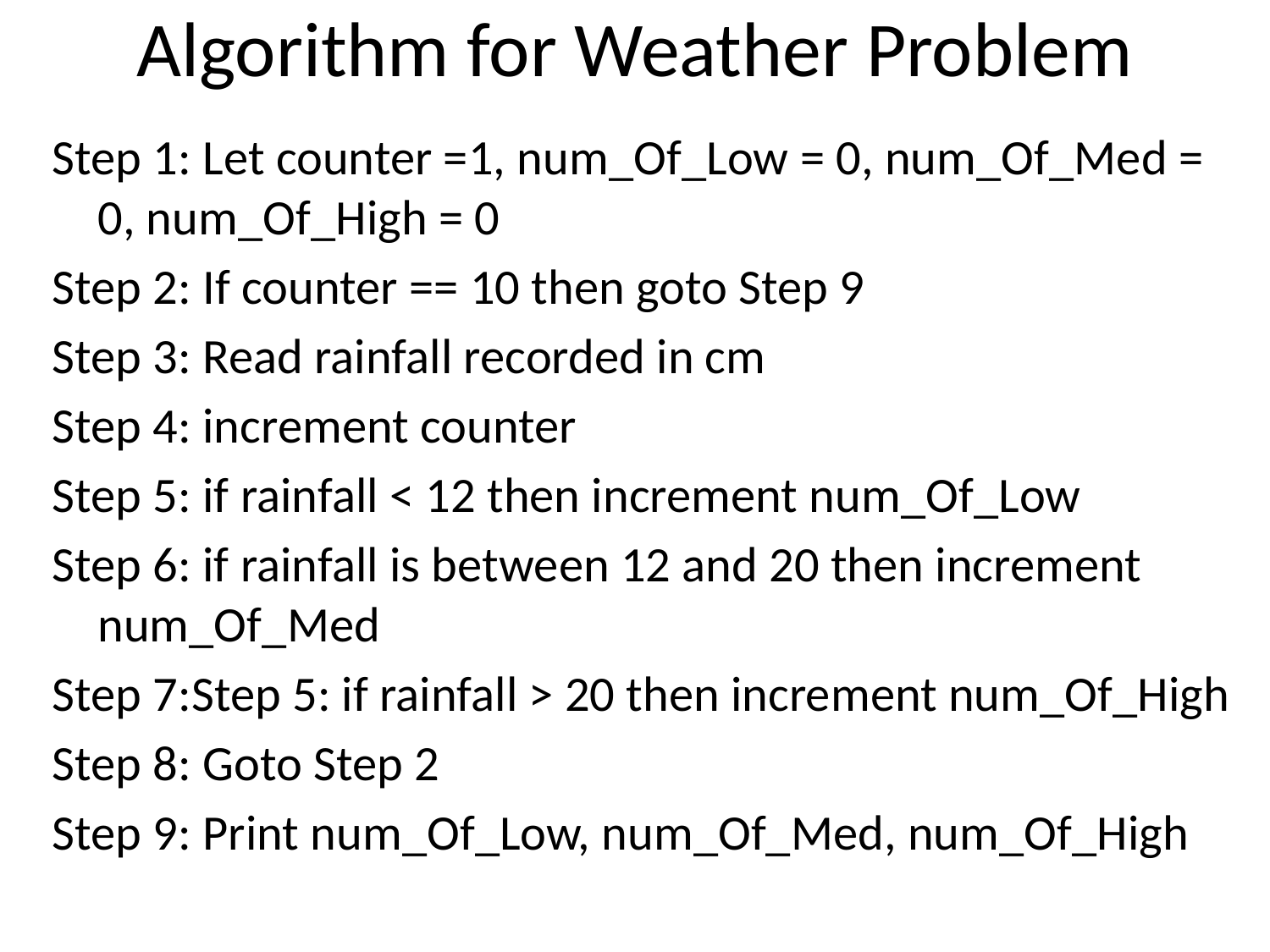

# Algorithm for Weather Problem
Step 1: Let counter =1, num_Of_Low = 0, num_Of_Med = 0, num_Of_High = 0
Step 2: If counter == 10 then goto Step 9
Step 3: Read rainfall recorded in cm
Step 4: increment counter
Step 5: if rainfall < 12 then increment num_Of_Low
Step 6: if rainfall is between 12 and 20 then increment num_Of_Med
Step 7:Step 5: if rainfall > 20 then increment num_Of_High
Step 8: Goto Step 2
Step 9: Print num_Of_Low, num_Of_Med, num_Of_High